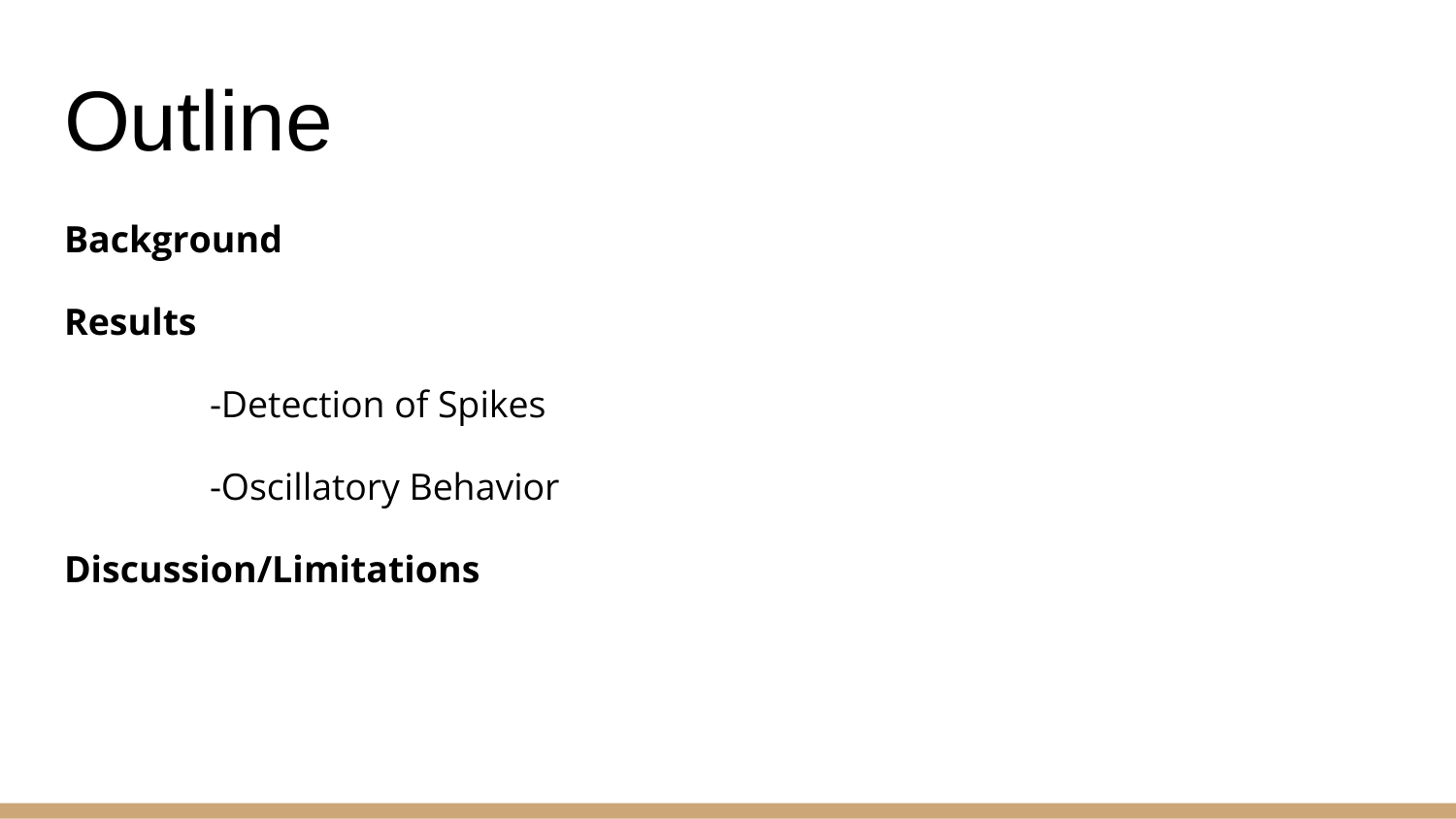

# Outline
Background
Results
	-Detection of Spikes
	-Oscillatory Behavior
Discussion/Limitations